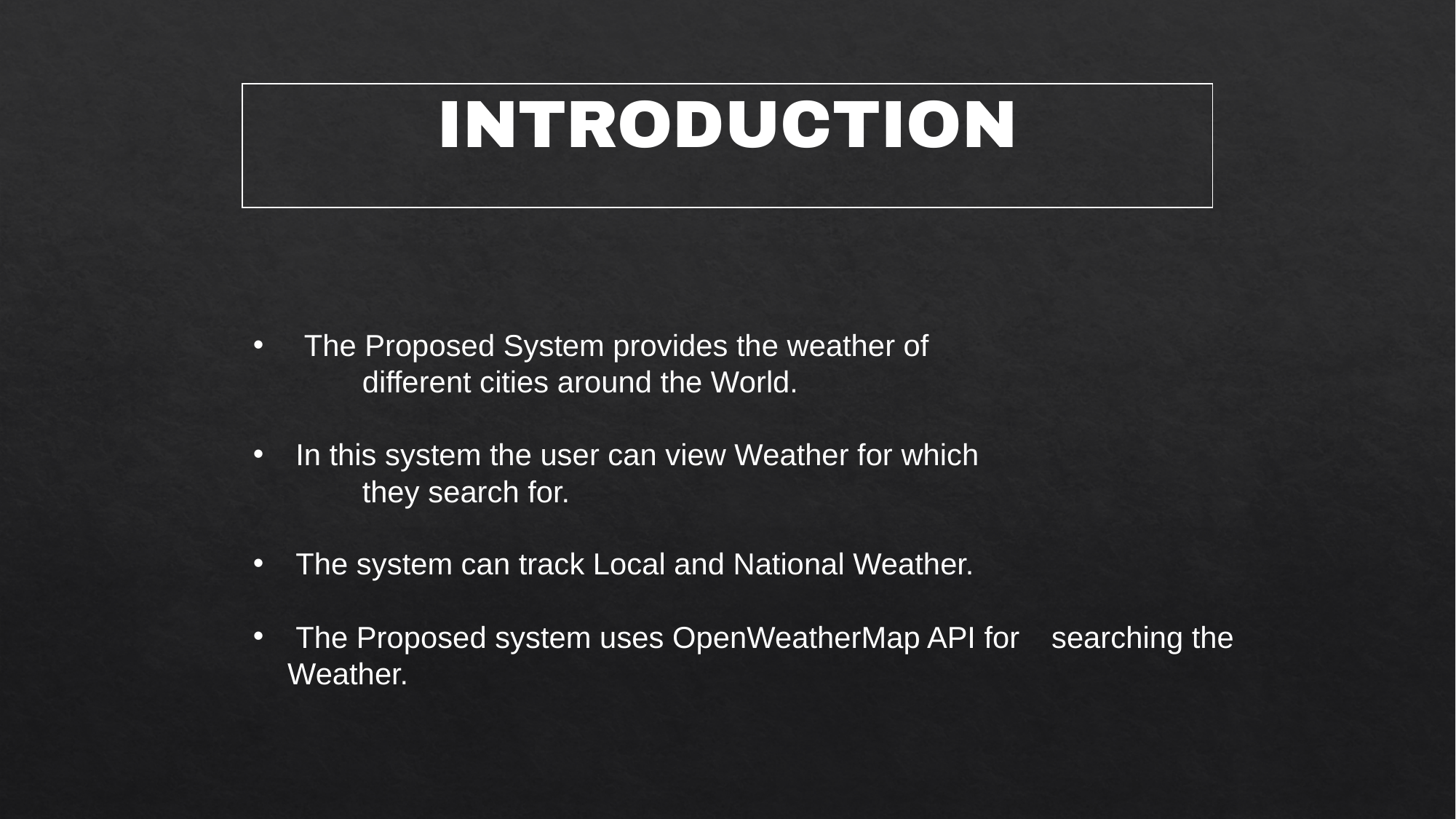

| INTRODUCTION |
| --- |
  The Proposed System provides the weather of
	different cities around the World.

 In this system the user can view Weather for which
	they search for.

 The system can track Local and National Weather.

 The Proposed system uses OpenWeatherMap API for 	searching the Weather.